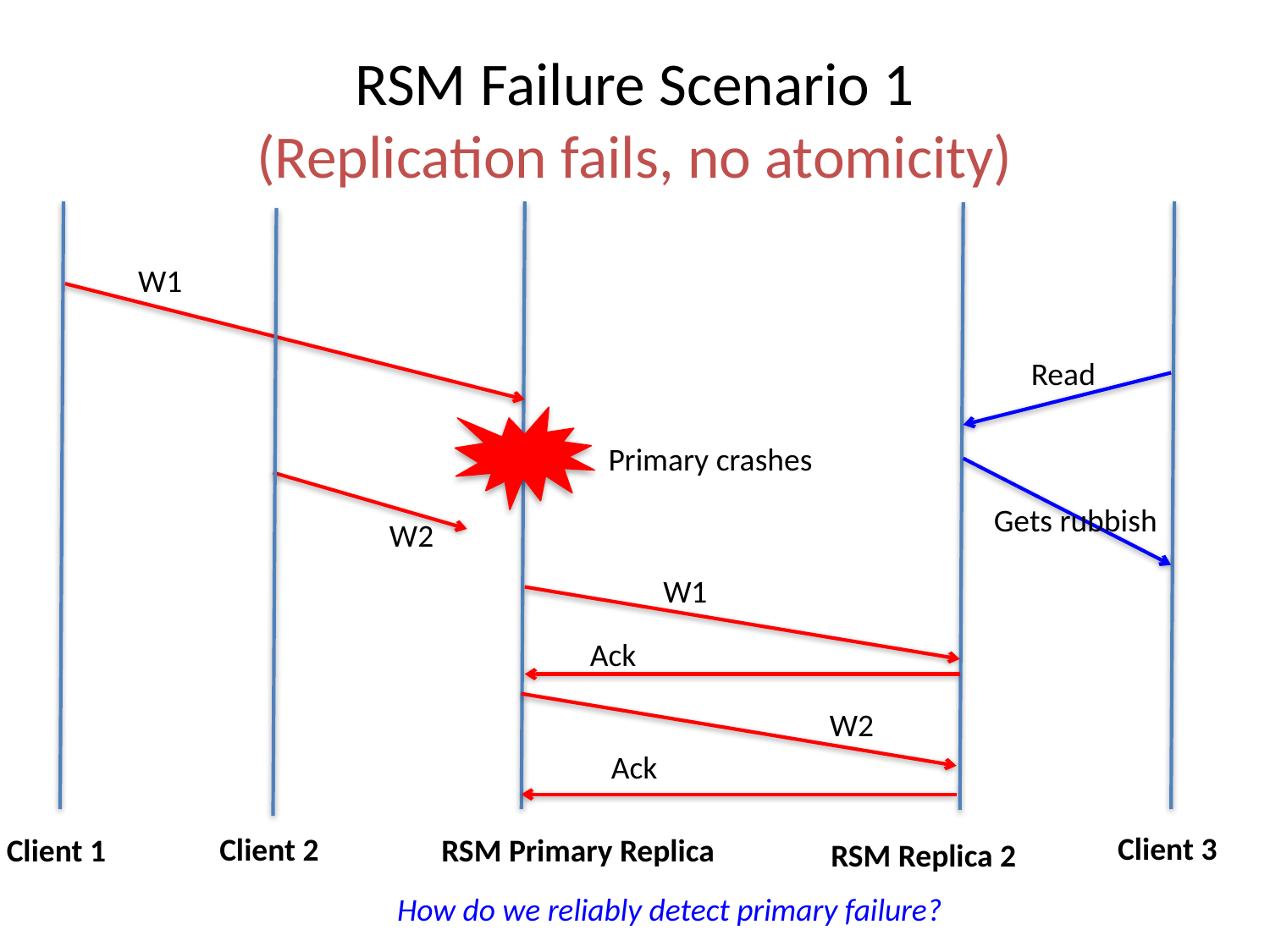

# RSM Failure Scenario 1 (Replication fails, no atomicity)
W1
Read

Primary crashes
Gets rubbish
W2
W1
Ack
W2
Ack
Client 3
Client 2
Client 1
RSM Primary Replica
RSM Replica 2
How do we reliably detect primary failure?